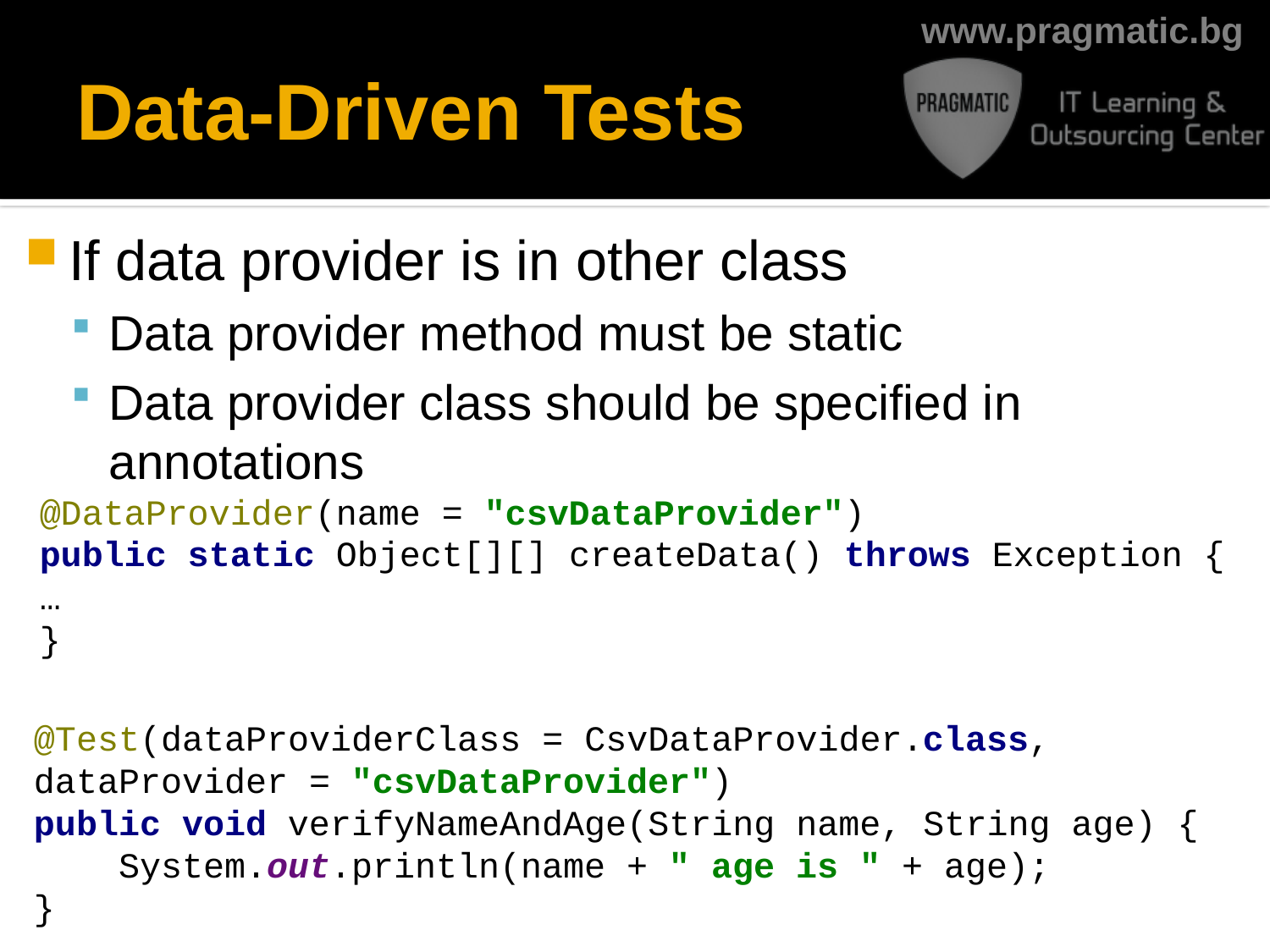

# Data-Driven Tests
If data provider is in other class
Data provider method must be static
Data provider class should be specified in annotations
@DataProvider(name = "csvDataProvider")
public static Object[][] createData() throws Exception {
…
}
@Test(dataProviderClass = CsvDataProvider.class,
dataProvider = "csvDataProvider")
public void verifyNameAndAge(String name, String age) {
    System.out.println(name + " age is " + age);
}